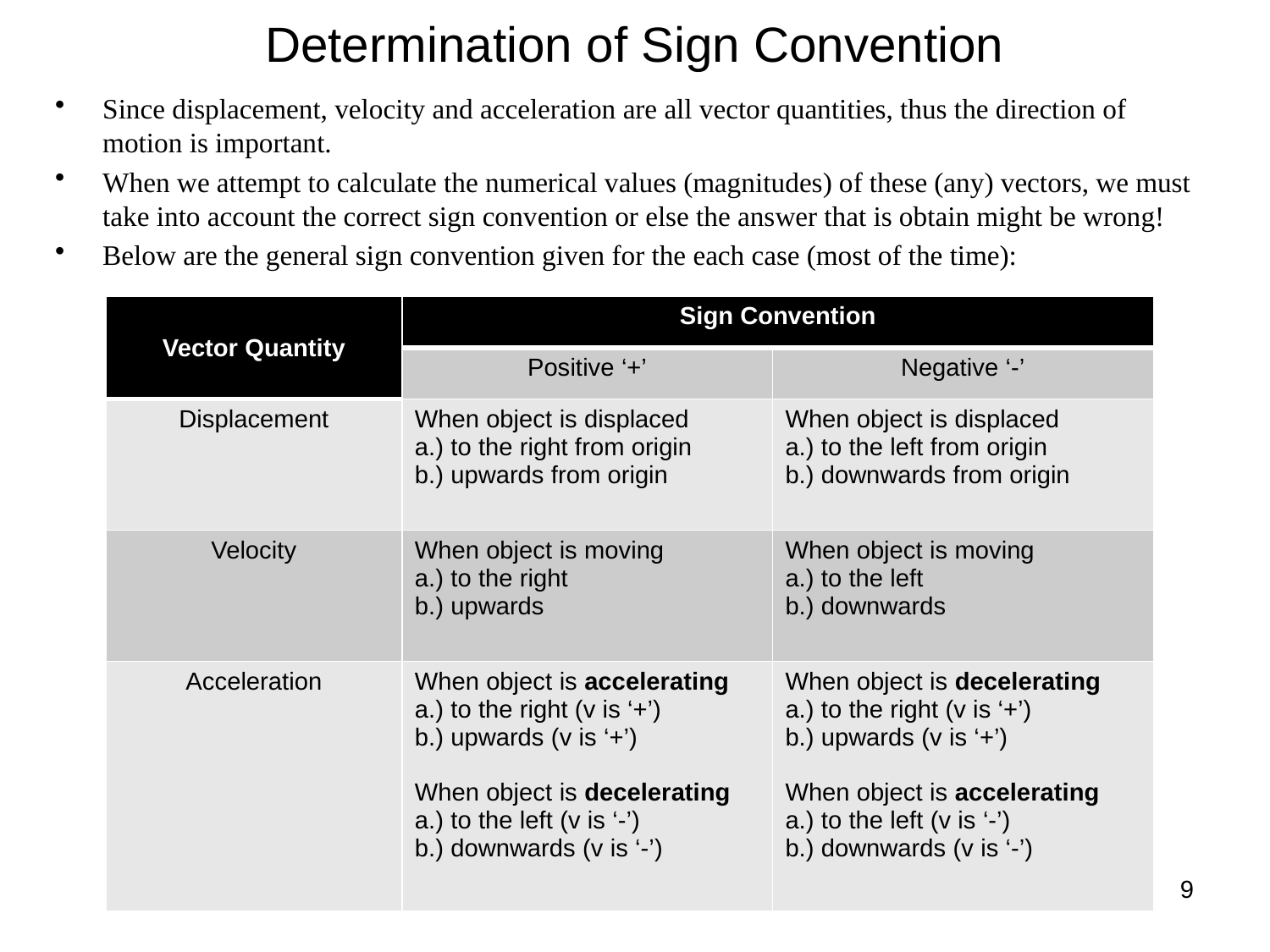

# Determination of Sign Convention
Since displacement, velocity and acceleration are all vector quantities, thus the direction of motion is important.
When we attempt to calculate the numerical values (magnitudes) of these (any) vectors, we must take into account the correct sign convention or else the answer that is obtain might be wrong!
Below are the general sign convention given for the each case (most of the time):

| Vector Quantity | Sign Convention |  |
| --- | --- | --- |
|  | Positive ‘+’ | Negative ‘-’ |
| Displacement | When object is displaced a.) to the right from origin b.) upwards from origin | When object is displaced a.) to the left from origin b.) downwards from origin |
| Velocity | When object is moving a.) to the right b.) upwards | When object is moving a.) to the left b.) downwards |
| Acceleration | When object is accelerating a.) to the right (v is ‘+’) b.) upwards (v is ‘+’) When object is decelerating a.) to the left (v is ‘-’) b.) downwards (v is ‘-’) | When object is decelerating a.) to the right (v is ‘+’) b.) upwards (v is ‘+’) When object is accelerating a.) to the left (v is ‘-’) b.) downwards (v is ‘-’) |
9